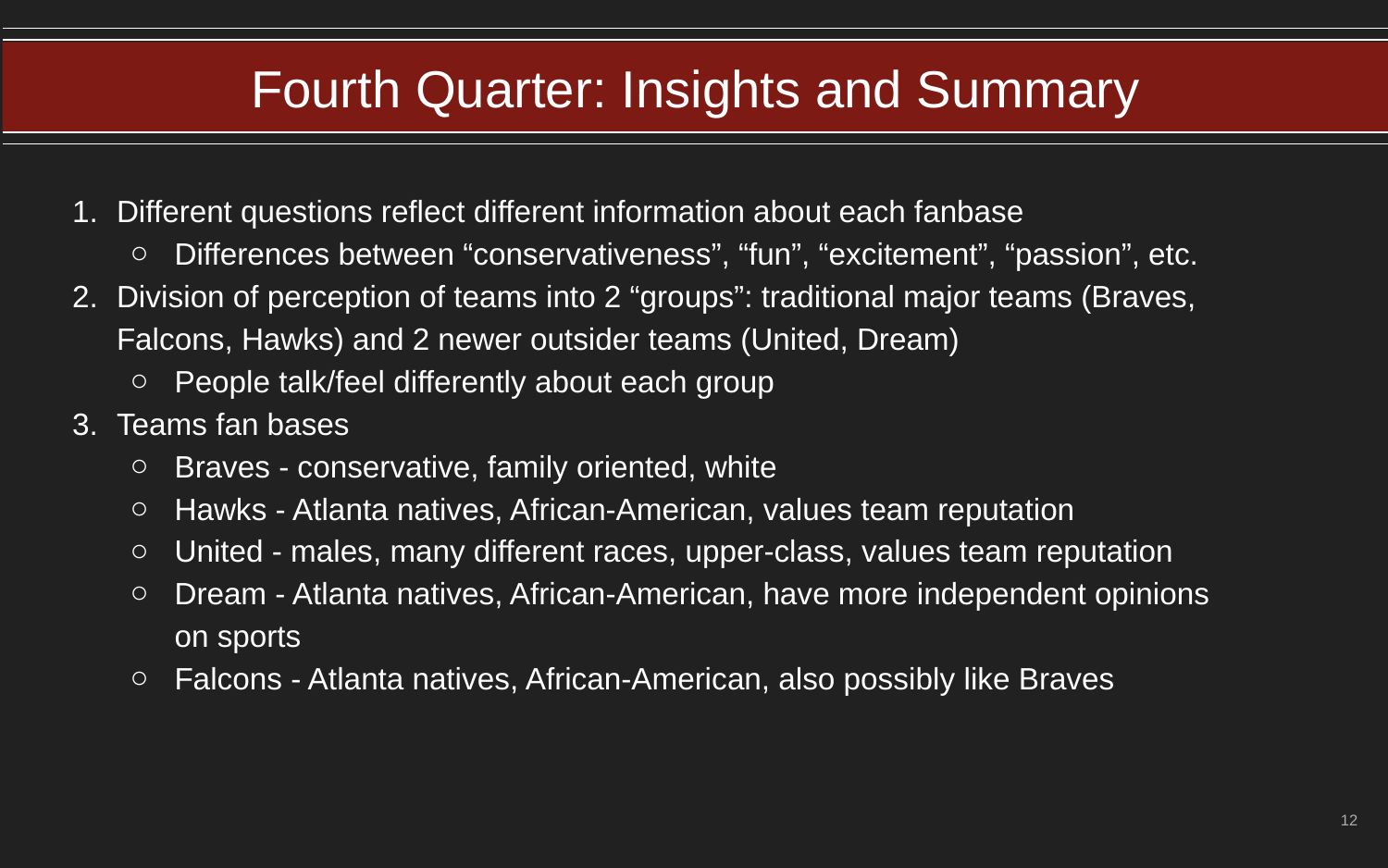

Fourth Quarter: Insights and Summary
Different questions reflect different information about each fanbase
Differences between “conservativeness”, “fun”, “excitement”, “passion”, etc.
Division of perception of teams into 2 “groups”: traditional major teams (Braves, Falcons, Hawks) and 2 newer outsider teams (United, Dream)
People talk/feel differently about each group
Teams fan bases
Braves - conservative, family oriented, white
Hawks - Atlanta natives, African-American, values team reputation
United - males, many different races, upper-class, values team reputation
Dream - Atlanta natives, African-American, have more independent opinions on sports
Falcons - Atlanta natives, African-American, also possibly like Braves
12